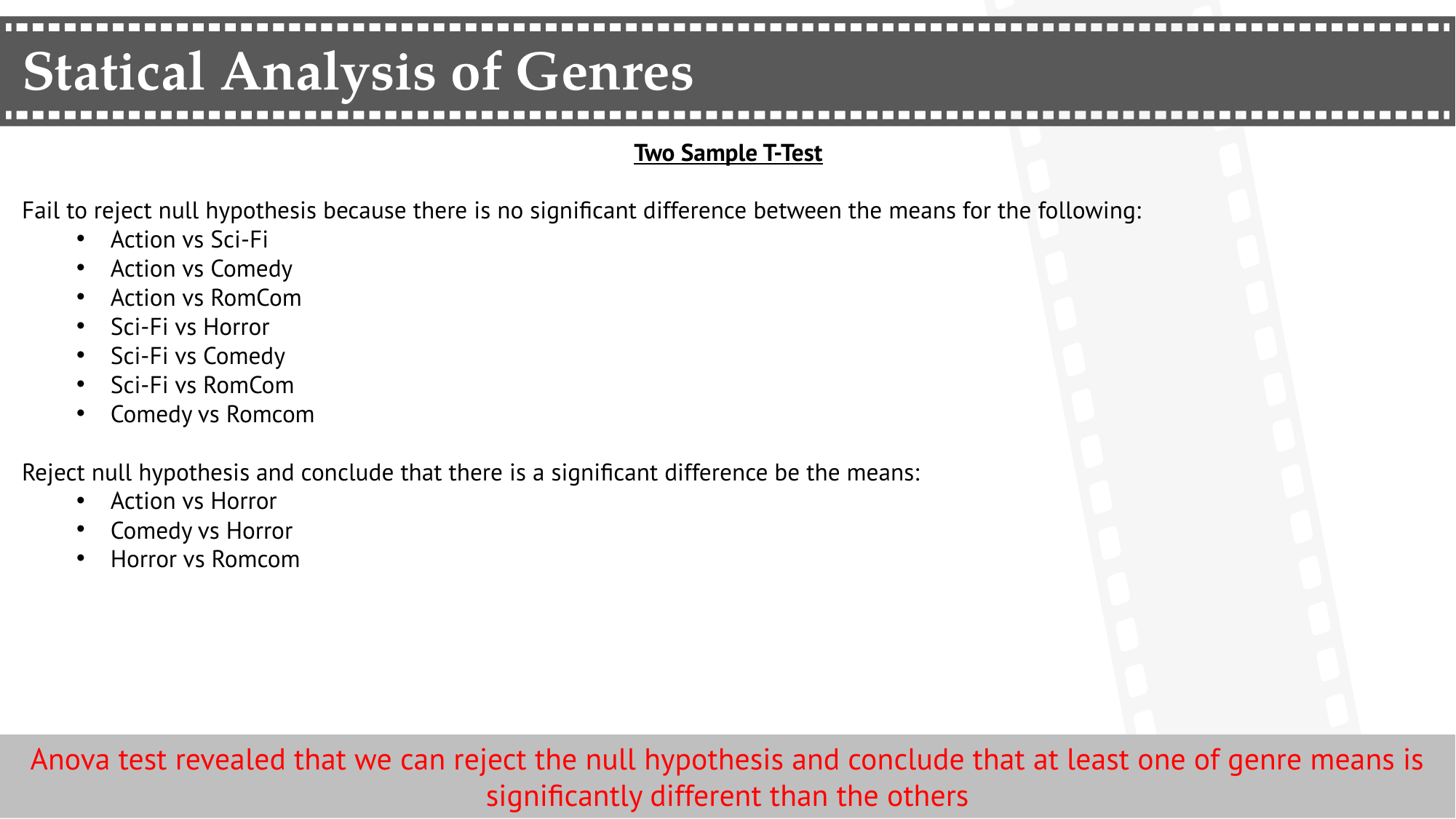

Statical Analysis of Genres
Two Sample T-Test

Fail to reject null hypothesis because there is no significant difference between the means for the following:
Action vs Sci-Fi
Action vs Comedy
Action vs RomCom
Sci-Fi vs Horror
Sci-Fi vs Comedy
Sci-Fi vs RomCom
Comedy vs Romcom

Reject null hypothesis and conclude that there is a significant difference be the means:
Action vs Horror
Comedy vs Horror
Horror vs Romcom

Anova test revealed that we can reject the null hypothesis and conclude that at least one of genre means is significantly different than the others